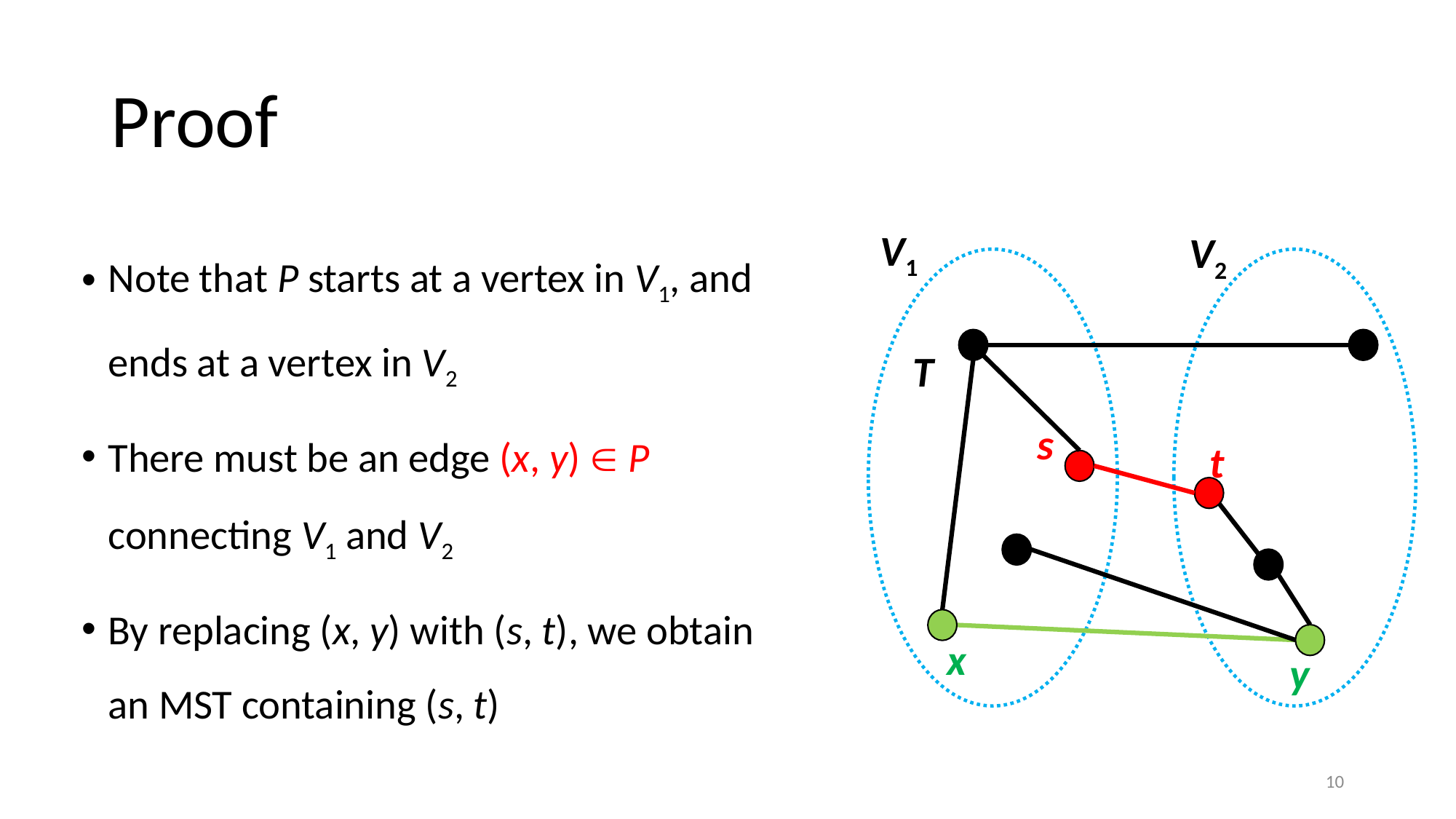

# Proof
V1
Note that P starts at a vertex in V1, and ends at a vertex in V2
There must be an edge (x, y) ∈ P connecting V1 and V2
By replacing (x, y) with (s, t), we obtain an MST containing (s, t)
V2

T
s
t

x
y
10